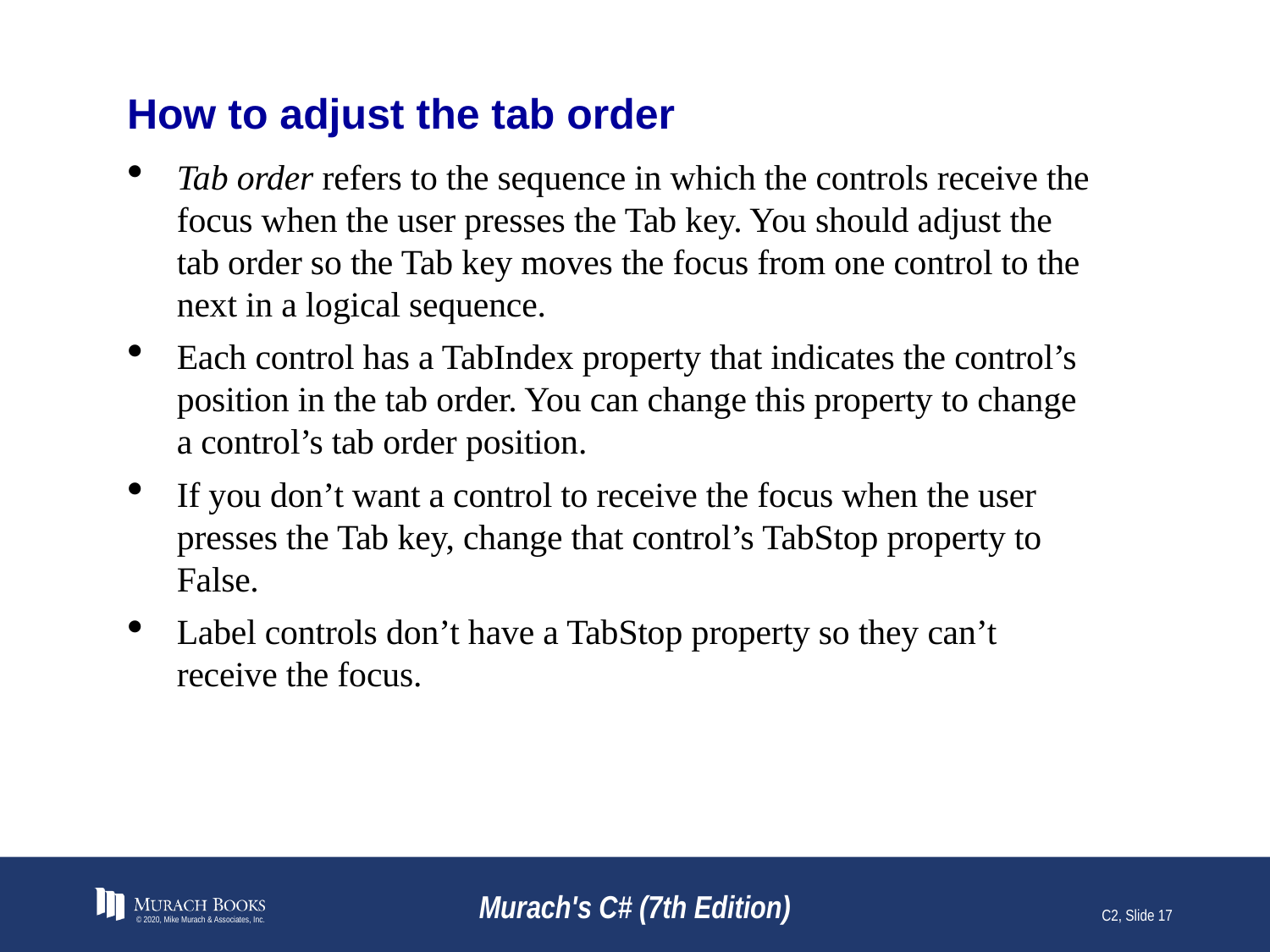

# How to adjust the tab order
Tab order refers to the sequence in which the controls receive the focus when the user presses the Tab key. You should adjust the tab order so the Tab key moves the focus from one control to the next in a logical sequence.
Each control has a TabIndex property that indicates the control’s position in the tab order. You can change this property to change a control’s tab order position.
If you don’t want a control to receive the focus when the user presses the Tab key, change that control’s TabStop property to False.
Label controls don’t have a TabStop property so they can’t receive the focus.

© 2020, Mike Murach & Associates, Inc.
Murach's C# (7th Edition)

C2, Slide 17